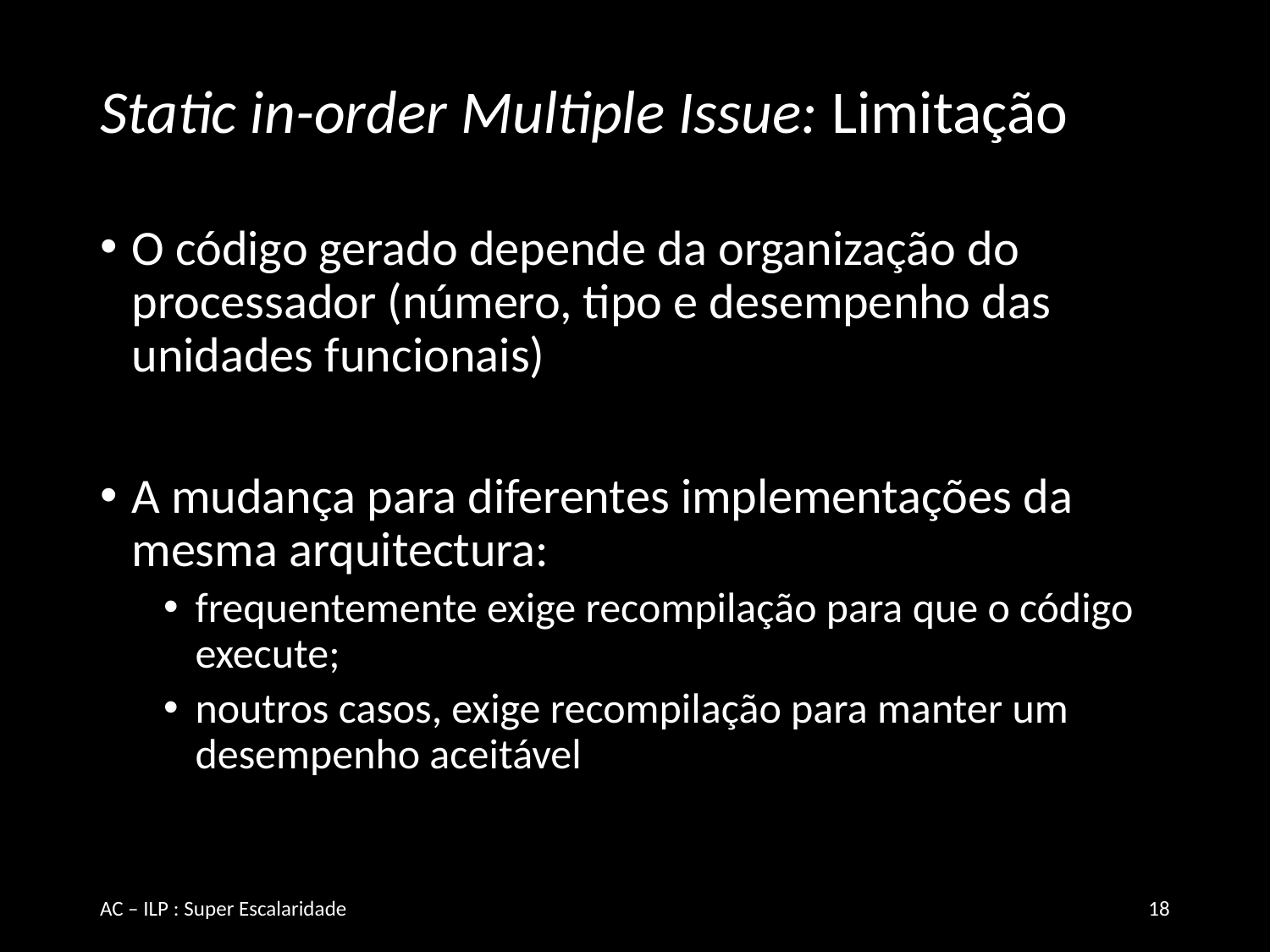

# Static in-order Multiple Issue: Limitação
O código gerado depende da organização do processador (número, tipo e desempenho das unidades funcionais)

A mudança para diferentes implementações da mesma arquitectura:
frequentemente exige recompilação para que o código execute;
noutros casos, exige recompilação para manter um desempenho aceitável
AC – ILP : Super Escalaridade
18